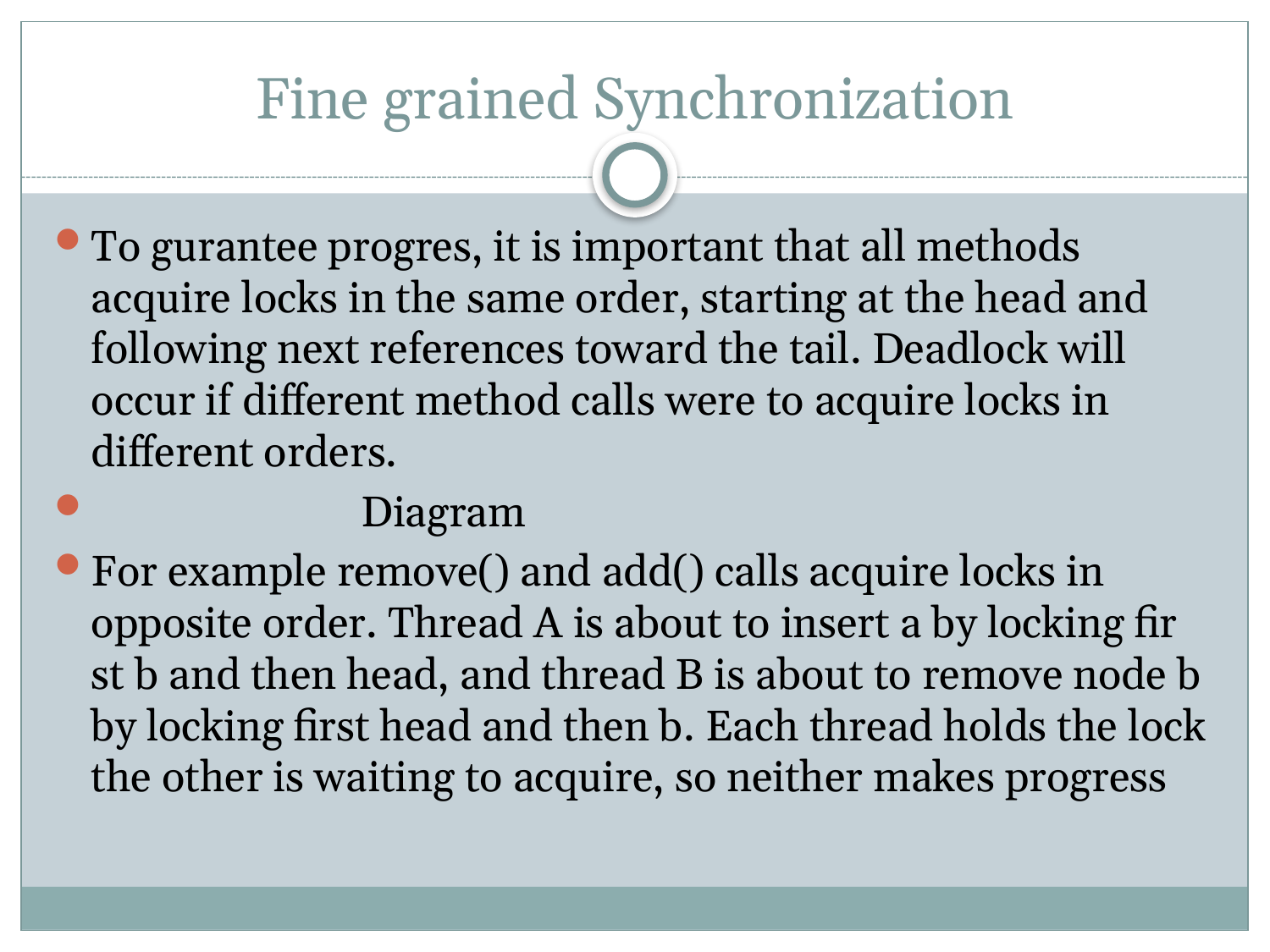

# Fine grained Synchronization
To gurantee progres, it is important that all methods acquire locks in the same order, starting at the head and following next references toward the tail. Deadlock will occur if different method calls were to acquire locks in different orders.
                          Diagram
For example remove() and add() calls acquire locks in opposite order. Thread A is about to insert a by locking fir st b and then head, and thread B is about to remove node b by locking first head and then b. Each thread holds the lock the other is waiting to acquire, so neither makes progress